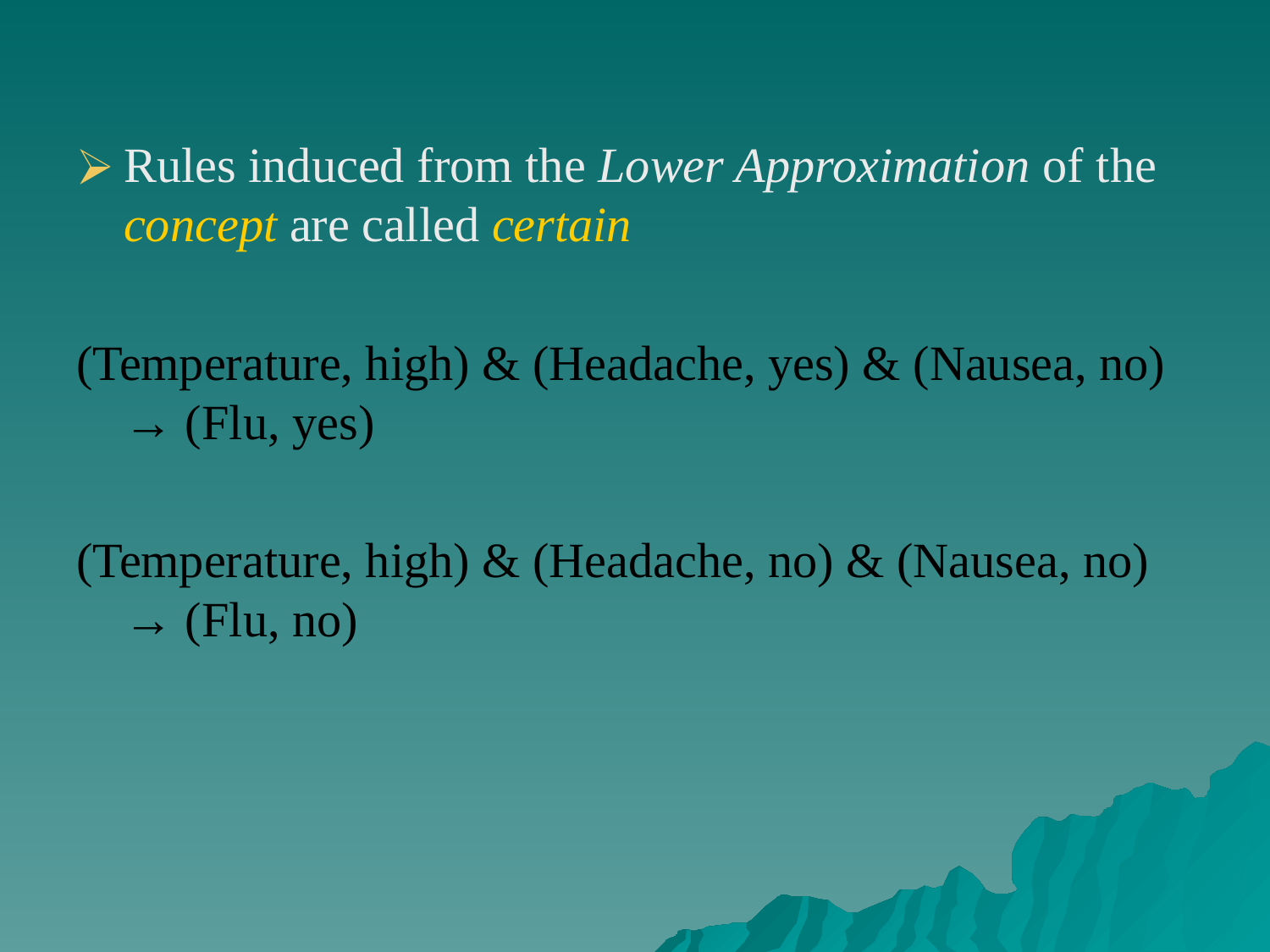

Rules induced from the Lower Approximation of the concept are called certain

(Temperature, high) & (Headache, yes) & (Nausea, no) → (Flu, yes)

(Temperature, high) & (Headache, no) & (Nausea, no) → (Flu, no)